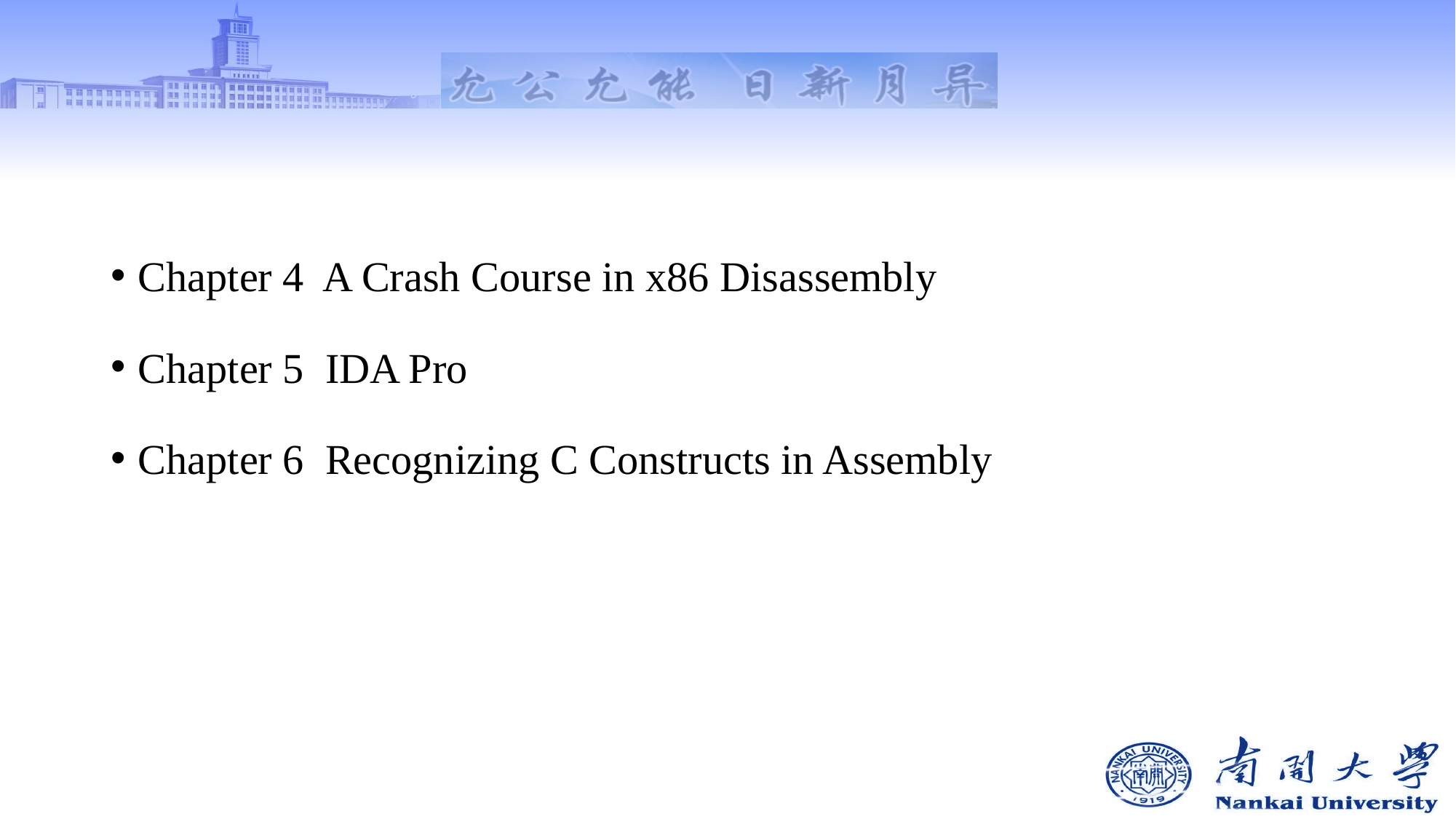

#
Chapter 4  A Crash Course in x86 Disassembly
Chapter 5  IDA Pro
Chapter 6  Recognizing C Constructs in Assembly